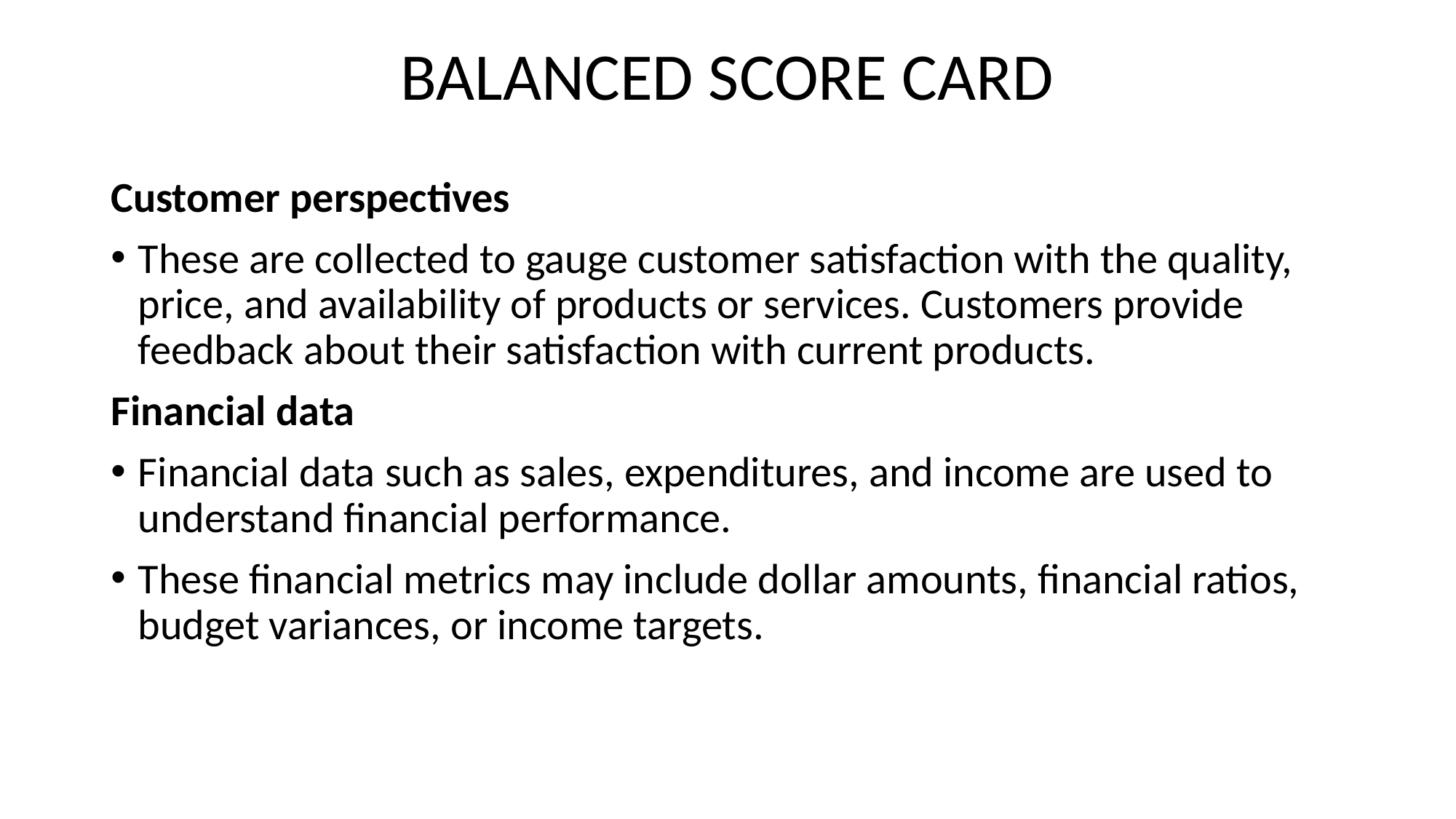

# BALANCED SCORE CARD
Customer perspectives
These are collected to gauge customer satisfaction with the quality, price, and availability of products or services. Customers provide feedback about their satisfaction with current products.
Financial data
Financial data such as sales, expenditures, and income are used to understand financial performance.
These financial metrics may include dollar amounts, financial ratios, budget variances, or income targets.